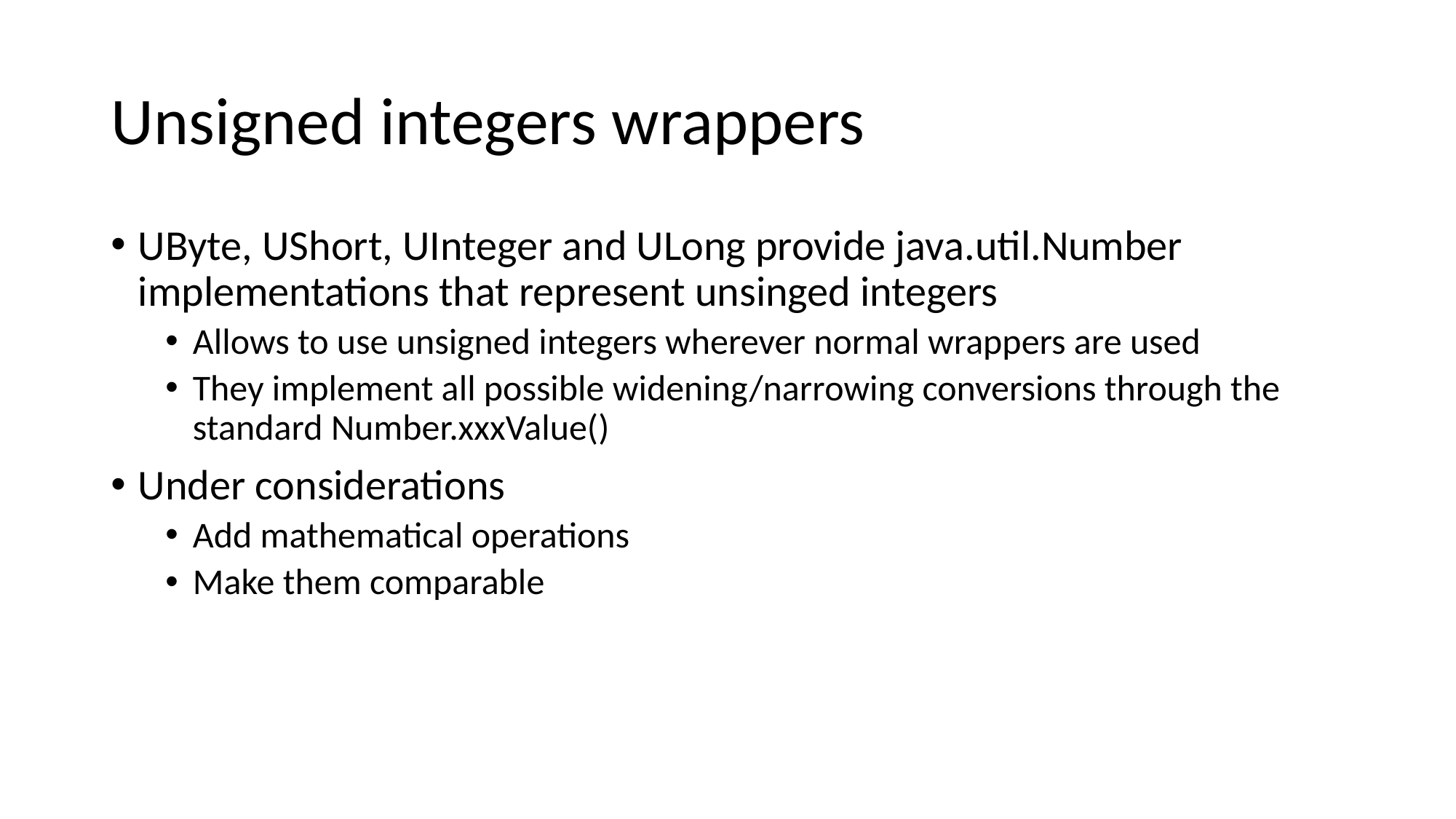

# Unsigned integers wrappers
UByte, UShort, UInteger and ULong provide java.util.Number implementations that represent unsinged integers
Allows to use unsigned integers wherever normal wrappers are used
They implement all possible widening/narrowing conversions through the standard Number.xxxValue()
Under considerations
Add mathematical operations
Make them comparable